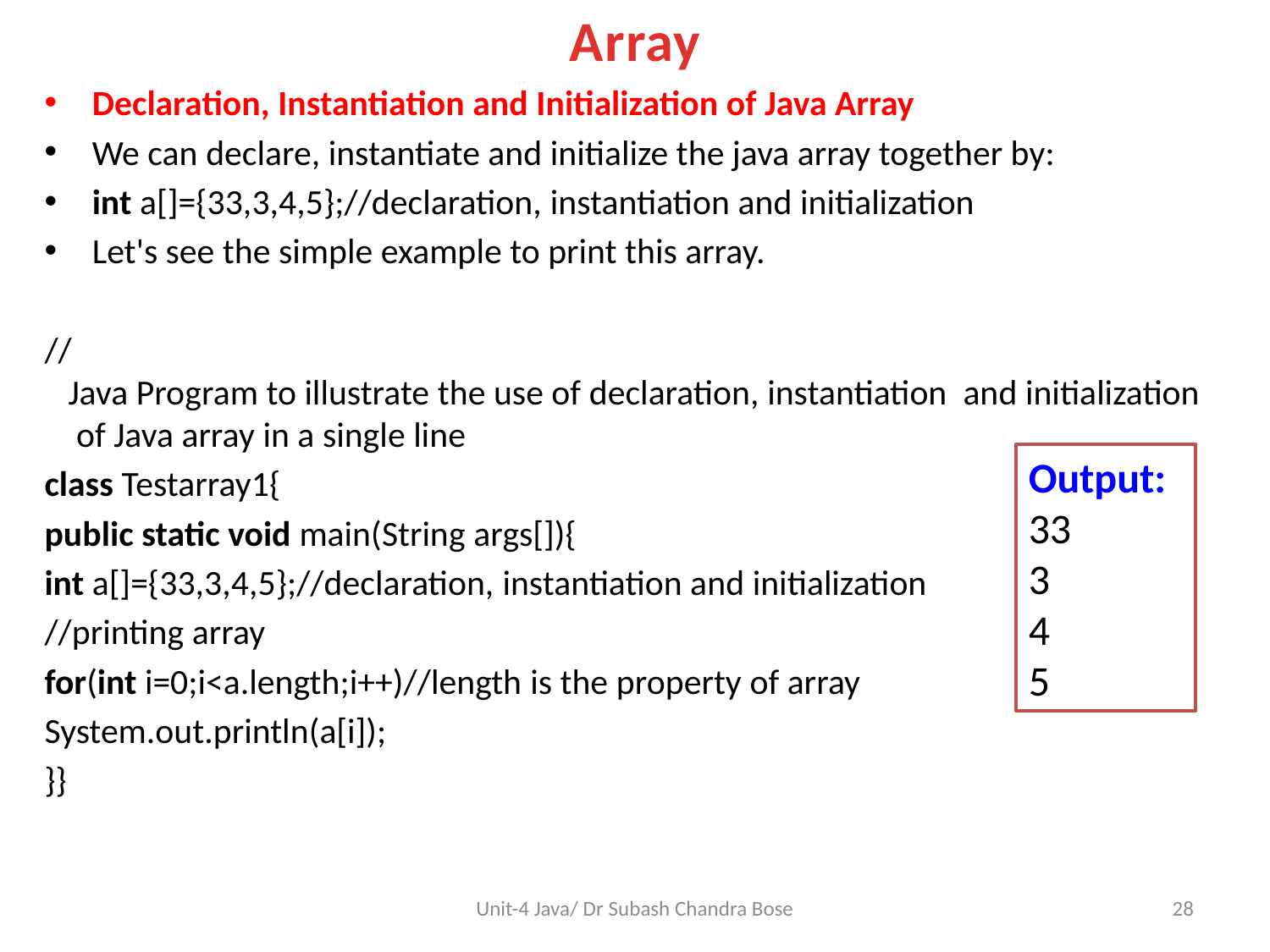

# Array
Declaration, Instantiation and Initialization of Java Array
We can declare, instantiate and initialize the java array together by:
int a[]={33,3,4,5};//declaration, instantiation and initialization
Let's see the simple example to print this array.

//Java Program to illustrate the use of declaration, instantiation  and initialization of Java array in a single line
class Testarray1{
public static void main(String args[]){
int a[]={33,3,4,5};//declaration, instantiation and initialization
//printing array
for(int i=0;i<a.length;i++)//length is the property of array
System.out.println(a[i]);
}}

Output:
33
3
4
5
Unit-4 Java/ Dr Subash Chandra Bose
28